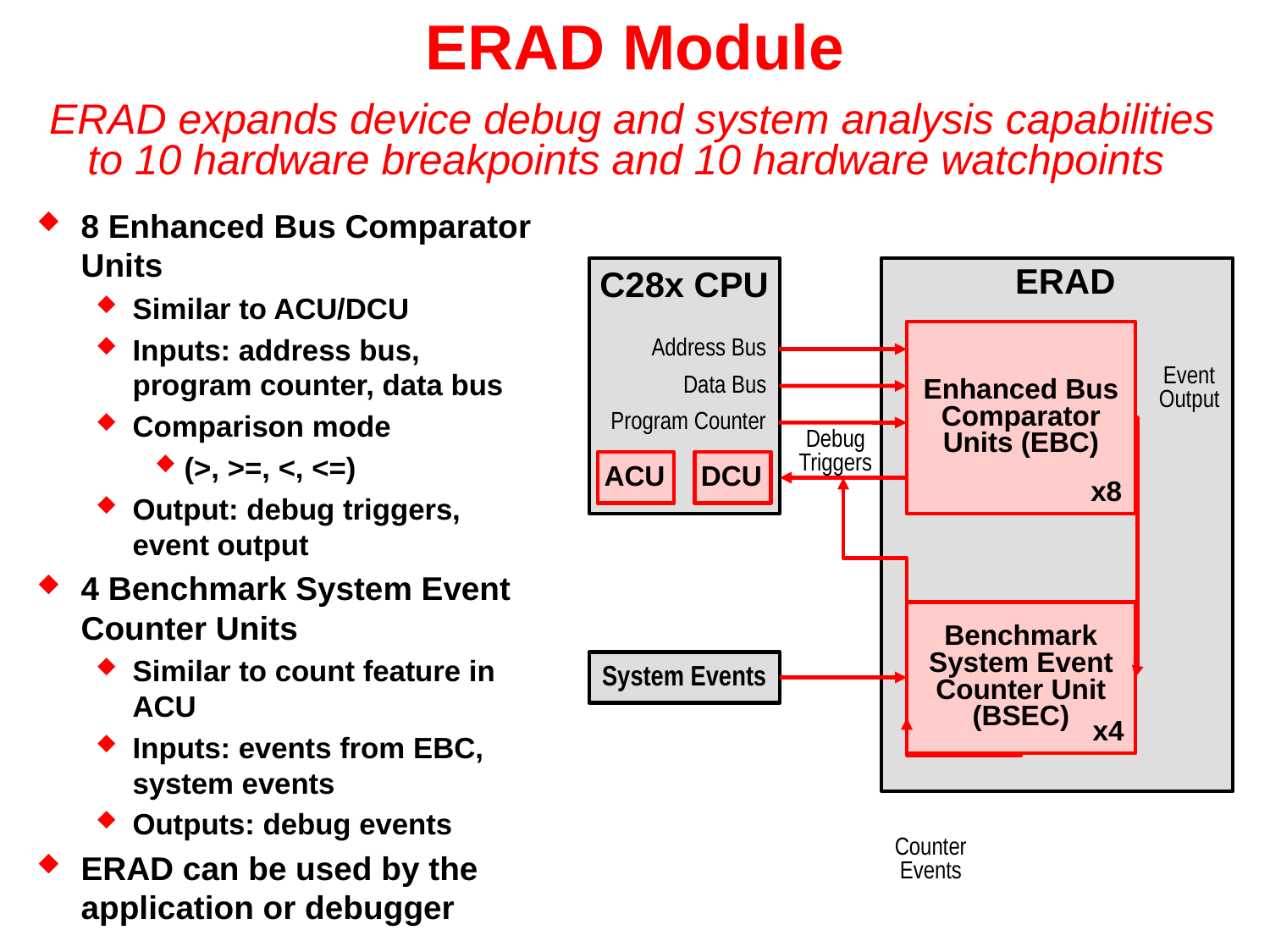

# ERAD Module
ERAD expands device debug and system analysis capabilities to 10 hardware breakpoints and 10 hardware watchpoints
8 Enhanced Bus Comparator Units
Similar to ACU/DCU
Inputs: address bus, program counter, data bus
Comparison mode
(>, >=, <, <=)
Output: debug triggers, event output
4 Benchmark System Event Counter Units
Similar to count feature in ACU
Inputs: events from EBC, system events
Outputs: debug events
ERAD can be used by the application or debugger

ERAD
C28x CPU
Enhanced Bus Comparator Units (EBC)
Address Bus
Event
Output
Data Bus
Program Counter
Debug
Triggers
ACU
DCU
x8
Benchmark System Event Counter Unit (BSEC)
System Events
x4
Counter
Events